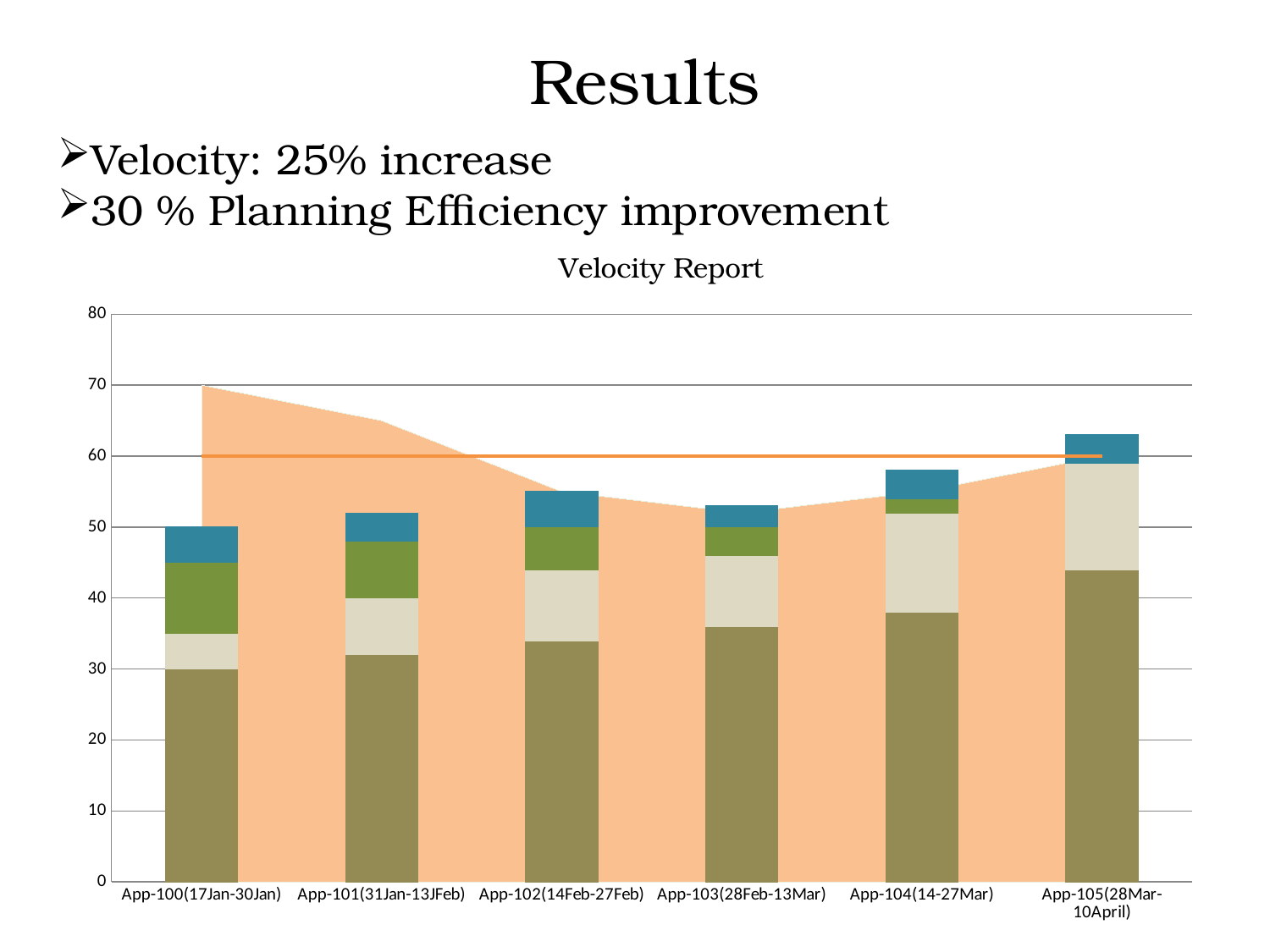

# Results
Velocity: 25% increase
30 % Planning Efficiency improvement

### Chart: Velocity Report

| Category | Commitment | Completed Planned | Planned Live/Staging | Completed Unplanned | Bugs/Issues | Target |
|---|---|---|---|---|---|---|
| App-100(17Jan-30Jan) | 70.0 | 30.0 | 5.0 | 10.0 | 5.0 | 60.0 |
| App-101(31Jan-13JFeb) | 65.0 | 32.0 | 8.0 | 8.0 | 4.0 | 60.0 |
| App-102(14Feb-27Feb) | 55.0 | 34.0 | 10.0 | 6.0 | 5.0 | 60.0 |
| App-103(28Feb-13Mar) | 52.0 | 36.0 | 10.0 | 4.0 | 3.0 | 60.0 |
| App-104(14-27Mar) | 55.0 | 38.0 | 14.0 | 2.0 | 4.0 | 60.0 |
| App-105(28Mar-10April) | 60.0 | 44.0 | 15.0 | 0.0 | 4.0 | 60.0 |